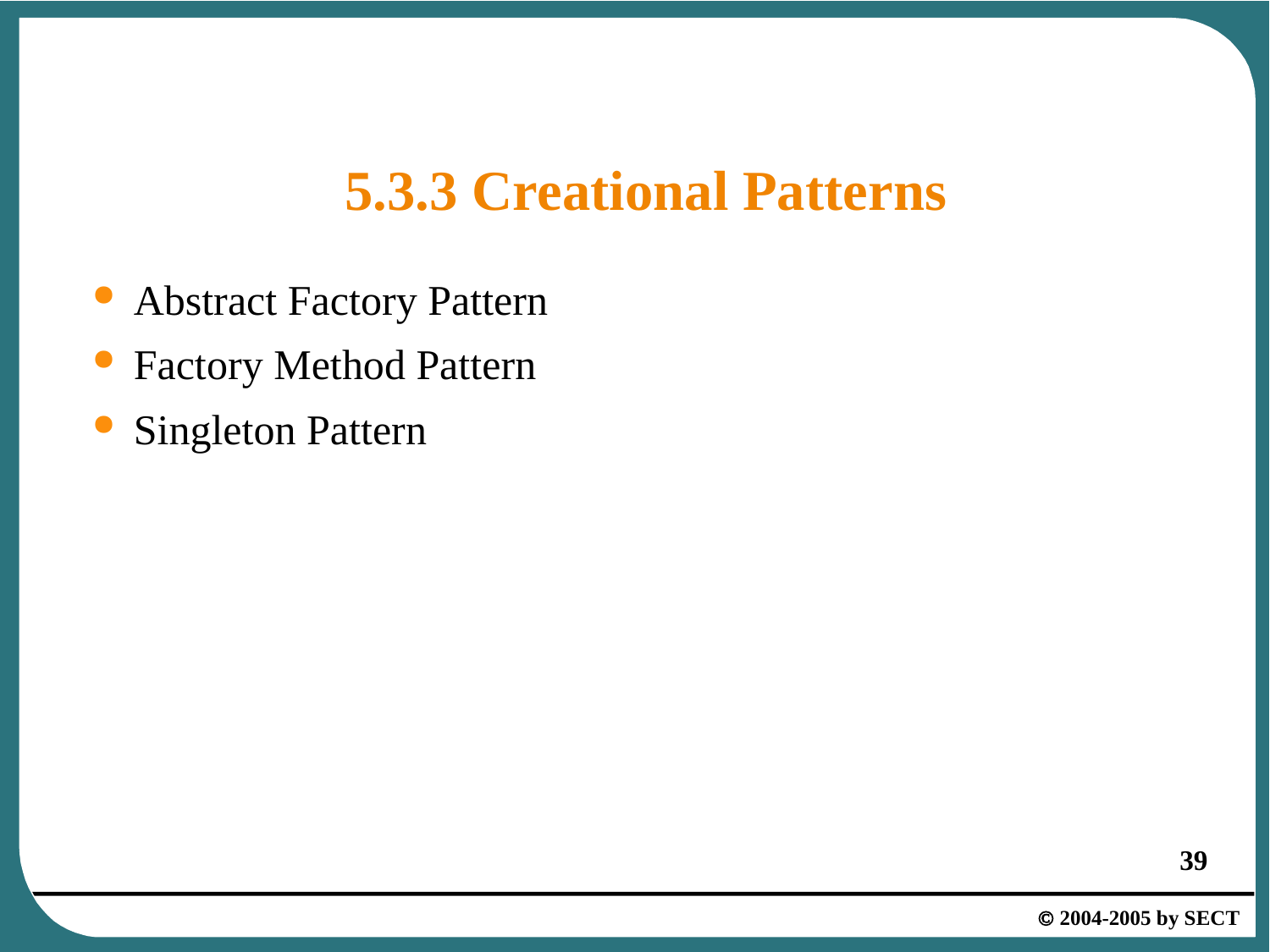

# 5.3.3 Creational Patterns
Abstract Factory Pattern
Factory Method Pattern
Singleton Pattern